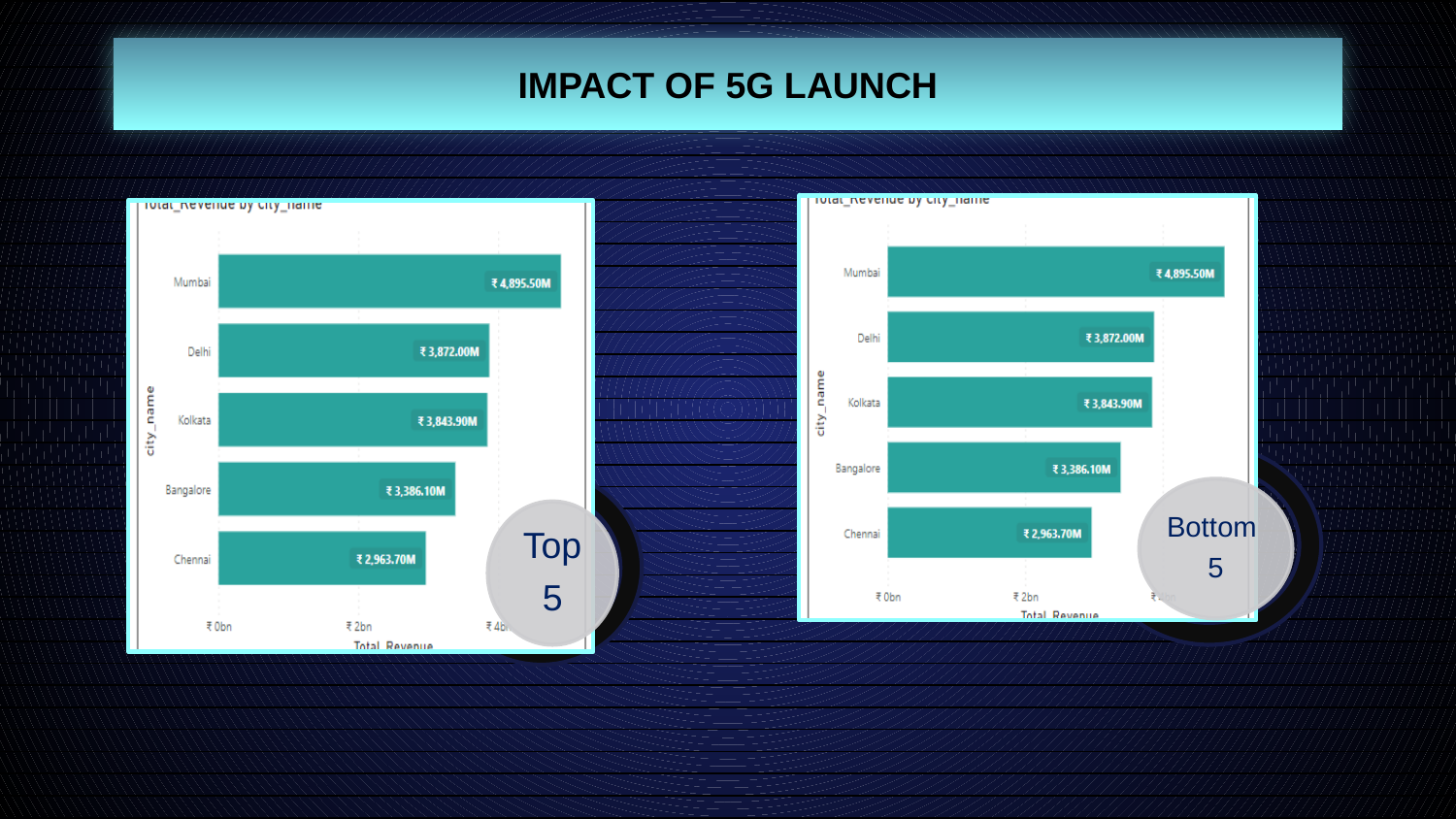

# IMPACT OF 5G LAUNCH
Bottom
5
Top
5